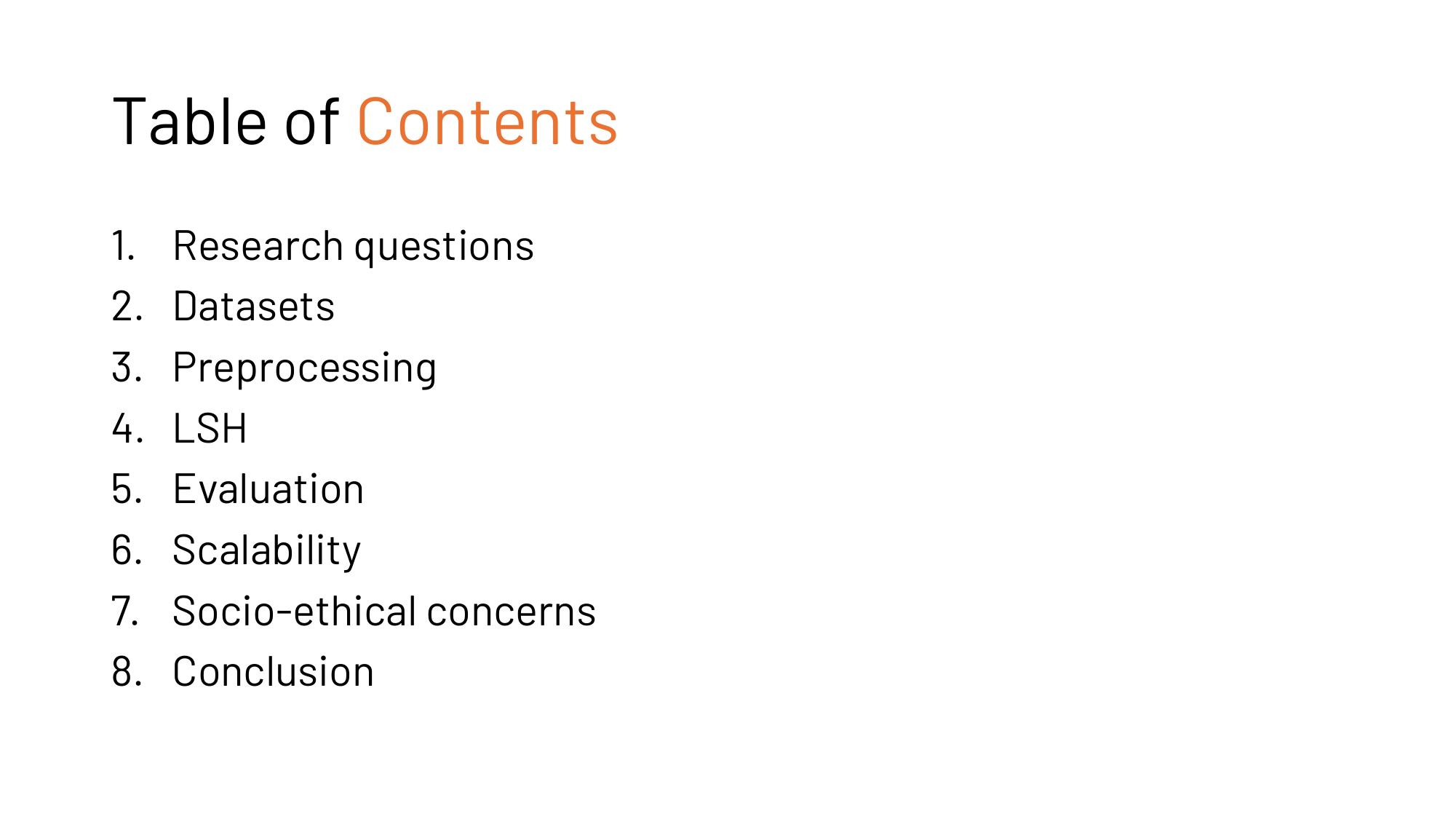

# Table of Contents
Research questions
Datasets
Preprocessing
LSH
Evaluation
Scalability
Socio-ethical concerns
Conclusion